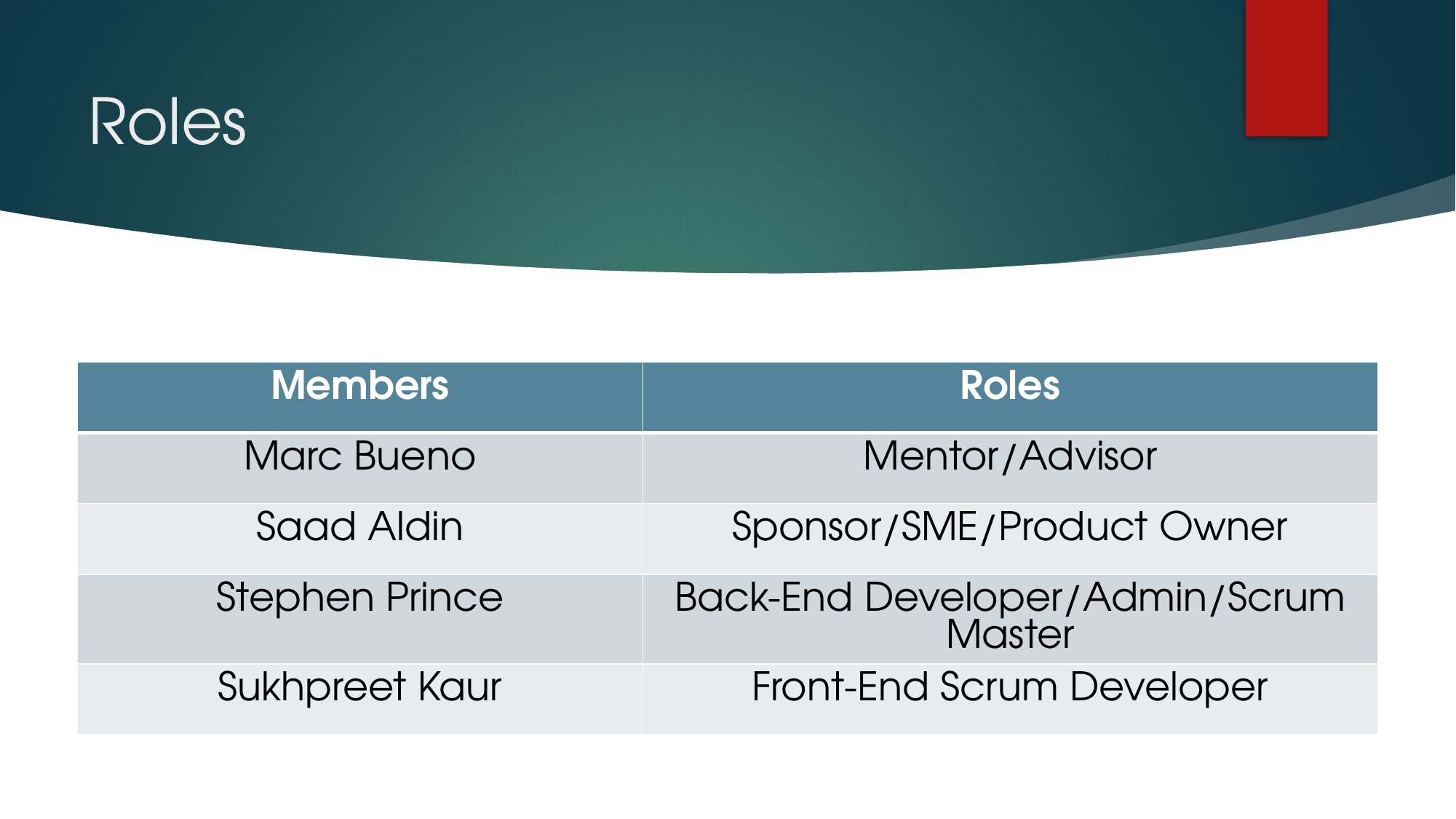

# Roles

| Members | Roles |
| --- | --- |
| Marc Bueno | Mentor/Advisor |
| Saad Aldin | Sponsor/SME/Product Owner |
| Stephen Prince | Back-End Developer/Admin/Scrum Master |
| Sukhpreet Kaur | Front-End Scrum Developer |